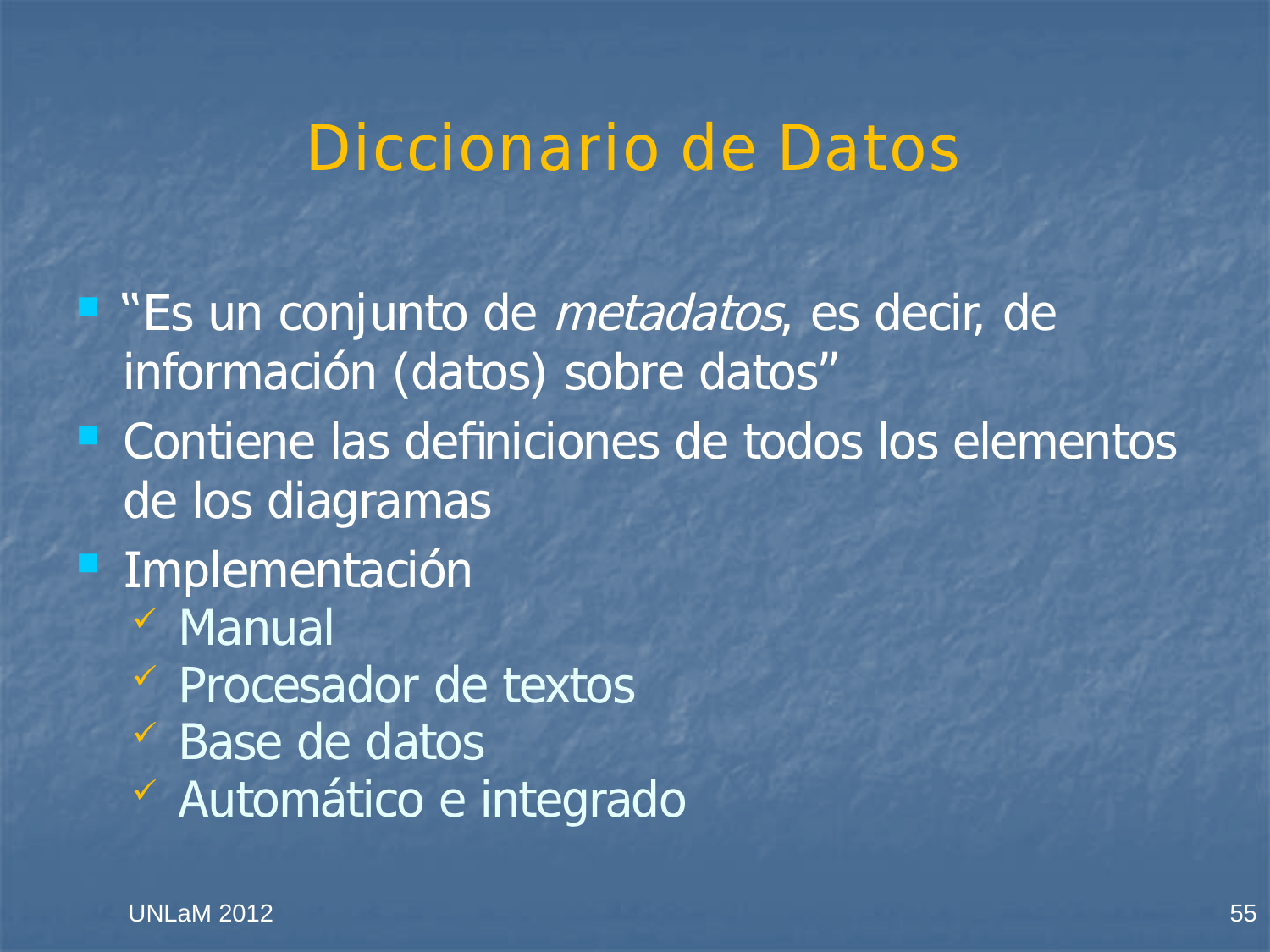

# Diccionario de Datos
“Es un conjunto de metadatos, es decir, de información (datos) sobre datos”
Contiene las definiciones de todos los elementos de los diagramas
Implementación
Manual
Procesador de textos
Base de datos
Automático e integrado
UNLaM 2012
55